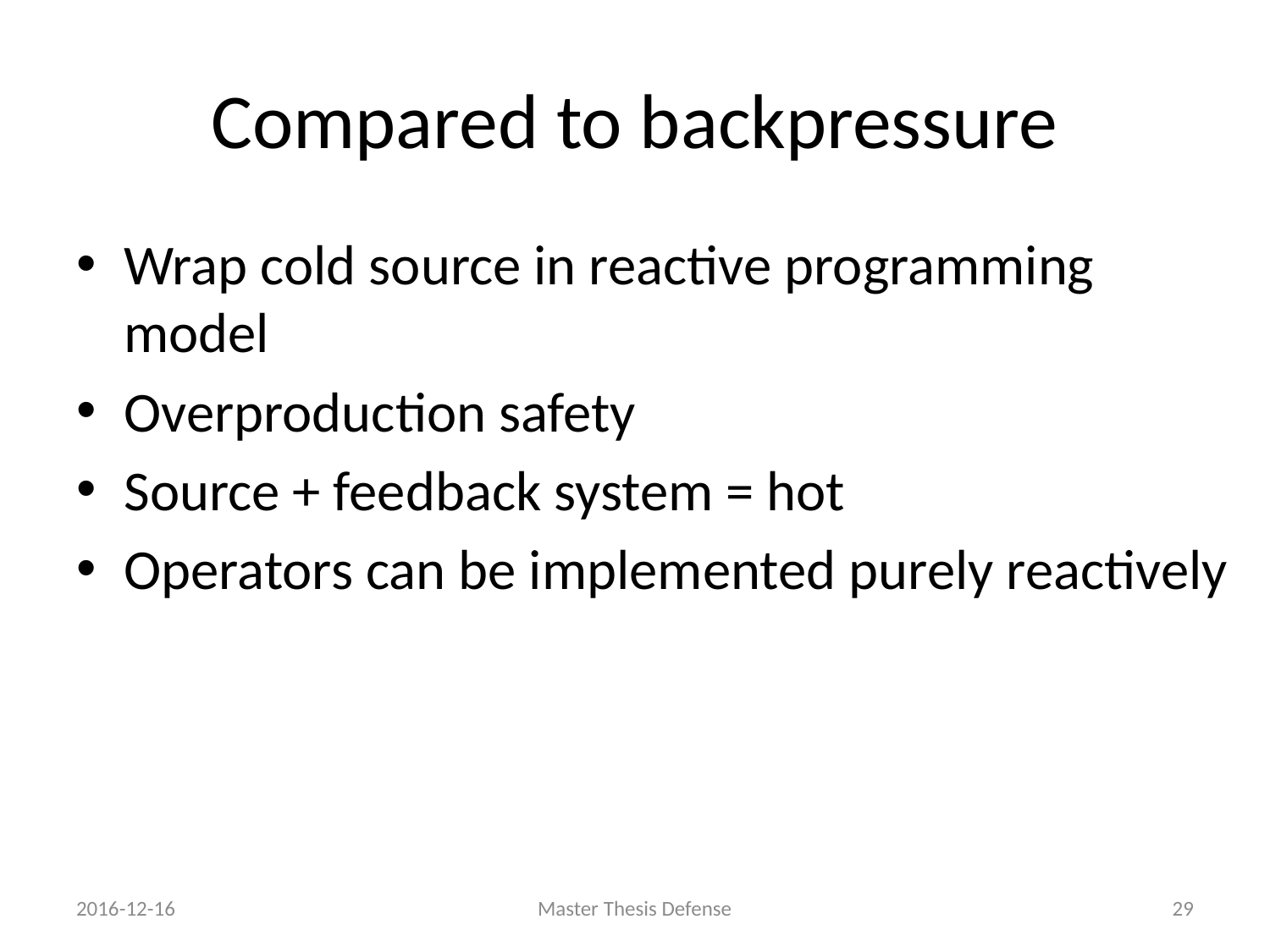

# Compared to backpressure
Wrap cold source in reactive programming model
Overproduction safety
Source + feedback system = hot
Operators can be implemented purely reactively
2016-12-16
Master Thesis Defense
29